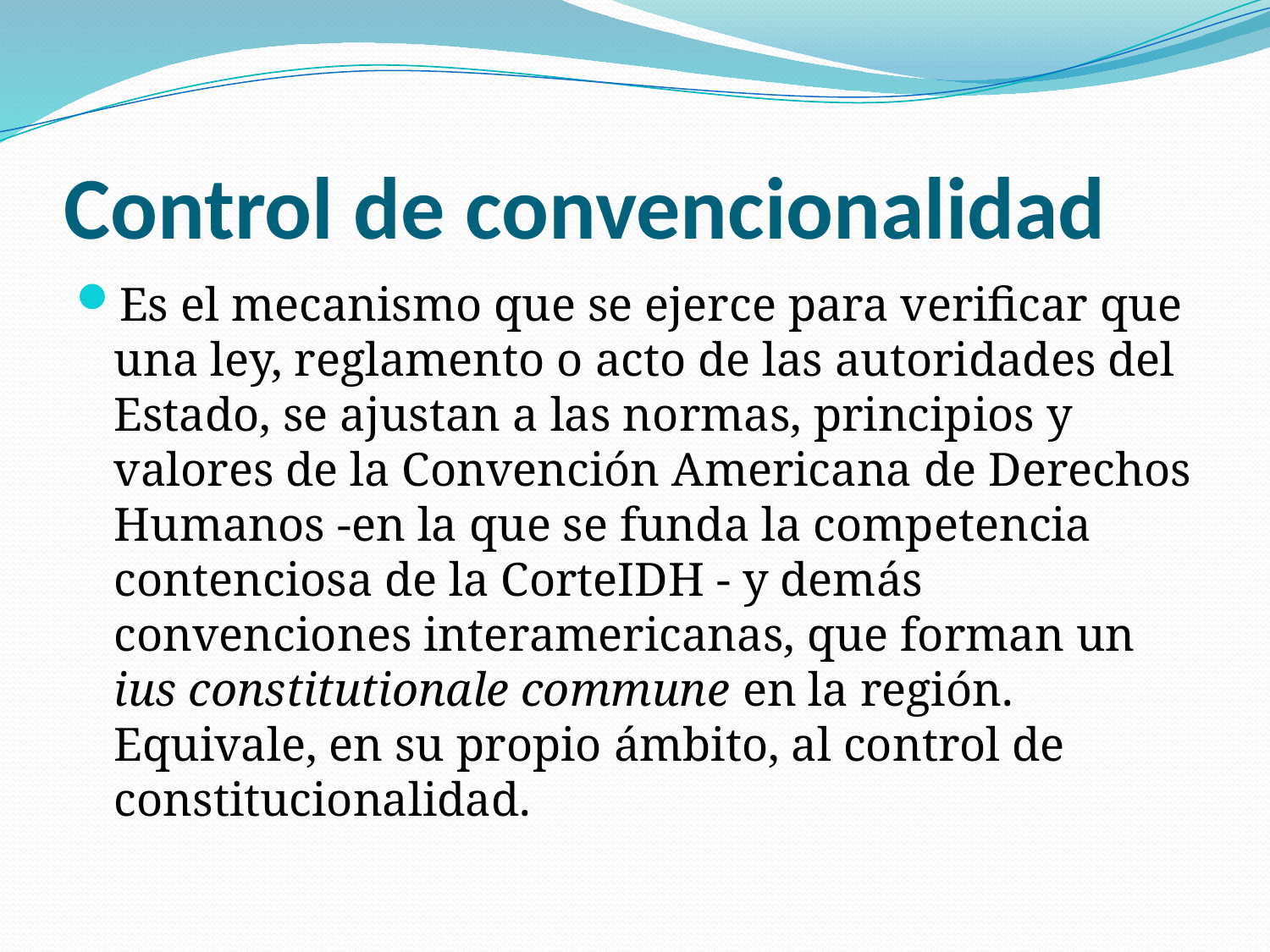

# Control de convencionalidad
Es el mecanismo que se ejerce para verificar que una ley, reglamento o acto de las autoridades del Estado, se ajustan a las normas, principios y valores de la Convención Americana de Derechos Humanos -en la que se funda la competencia contenciosa de la CorteIDH - y demás convenciones interamericanas, que forman un ius constitutionale commune en la región. Equivale, en su propio ámbito, al control de constitucionalidad.